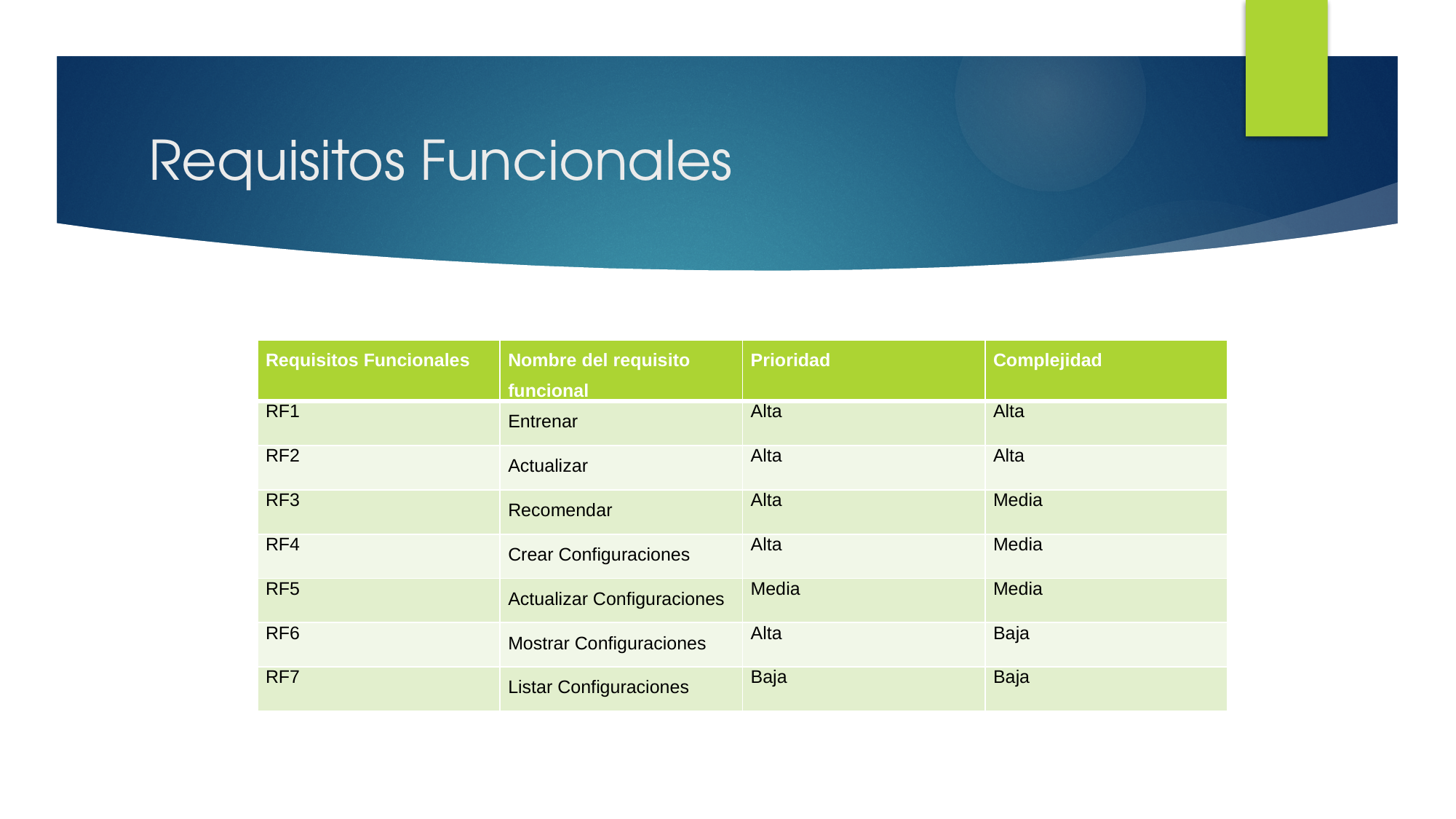

# Requisitos Funcionales
| Requisitos Funcionales | Nombre del requisito funcional | Prioridad | Complejidad |
| --- | --- | --- | --- |
| RF1 | Entrenar | Alta | Alta |
| RF2 | Actualizar | Alta | Alta |
| RF3 | Recomendar | Alta | Media |
| RF4 | Crear Configuraciones | Alta | Media |
| RF5 | Actualizar Configuraciones | Media | Media |
| RF6 | Mostrar Configuraciones | Alta | Baja |
| RF7 | Listar Configuraciones | Baja | Baja |